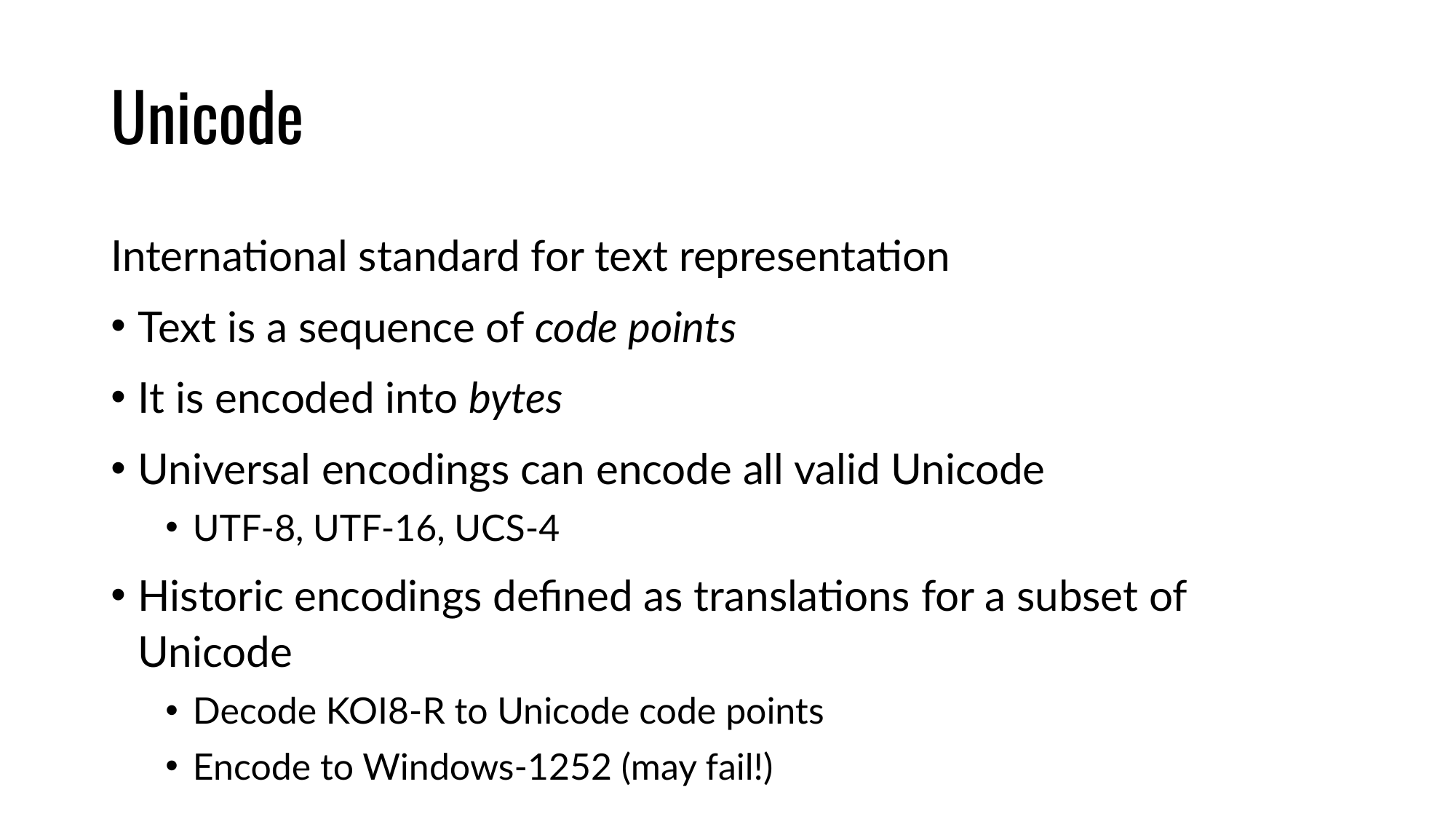

# Unicode
International standard for text representation
Text is a sequence of code points
It is encoded into bytes
Universal encodings can encode all valid Unicode
UTF-8, UTF-16, UCS-4
Historic encodings defined as translations for a subset of Unicode
Decode KOI8-R to Unicode code points
Encode to Windows-1252 (may fail!)